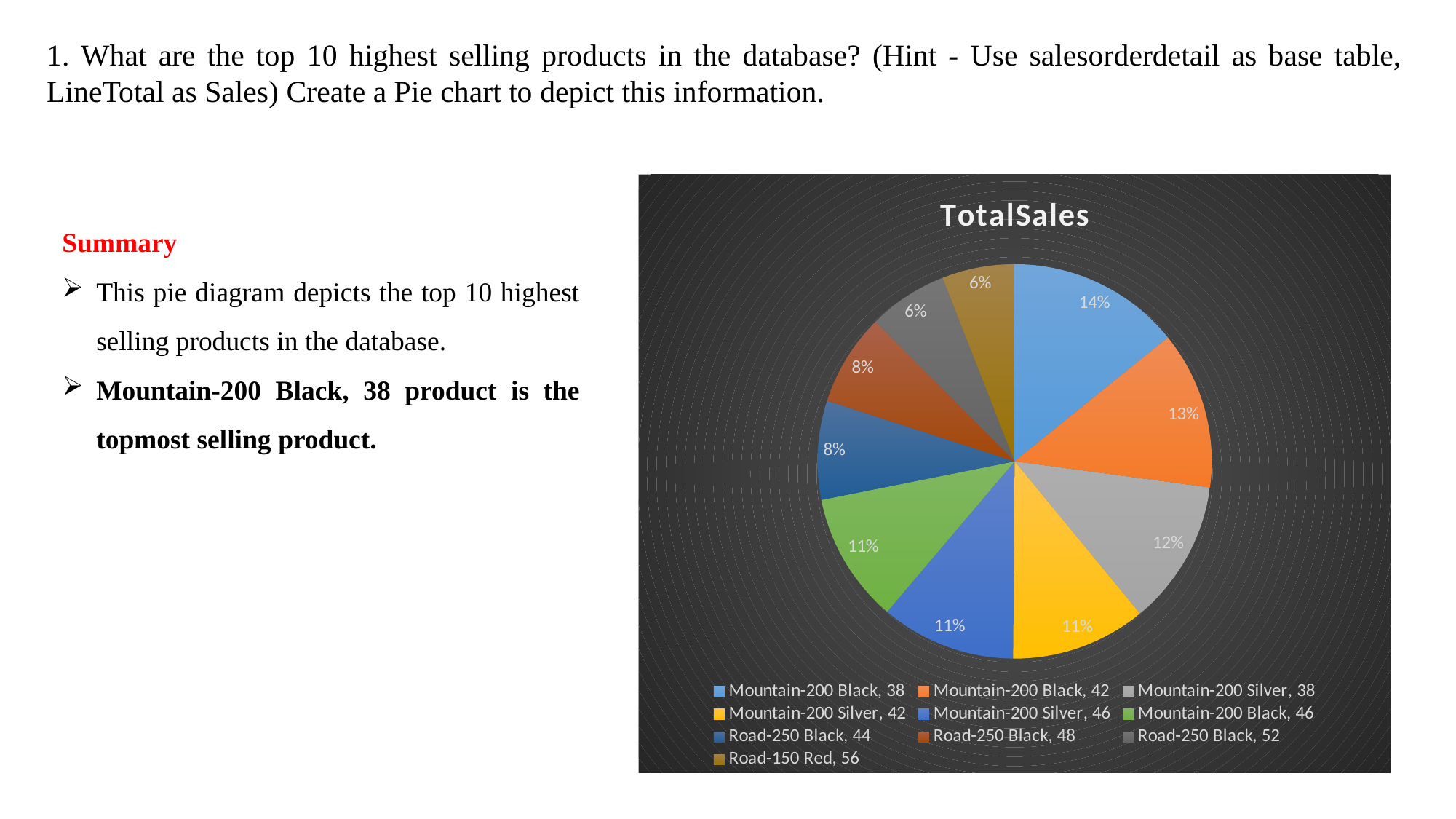

1. What are the top 10 highest selling products in the database? (Hint - Use salesorderdetail as base table, LineTotal as Sales) Create a Pie chart to depict this information.

### Chart:

| Category | TotalSales |
|---|---|
| Mountain-200 Black, 38 | 4400592.80040005 |
| Mountain-200 Black, 42 | 4009494.76184106 |
| Mountain-200 Silver, 38 | 3693678.02527205 |
| Mountain-200 Silver, 42 | 3438478.86042304 |
| Mountain-200 Silver, 46 | 3434256.94192805 |
| Mountain-200 Black, 46 | 3309673.21690804 |
| Road-250 Black, 44 | 2516857.314918 |
| Road-250 Black, 48 | 2347655.95345401 |
| Road-250 Black, 52 | 2012447.77500001 |
| Road-150 Red, 56 | 1847818.628 |
Summary
This pie diagram depicts the top 10 highest selling products in the database.
Mountain-200 Black, 38 product is the topmost selling product.